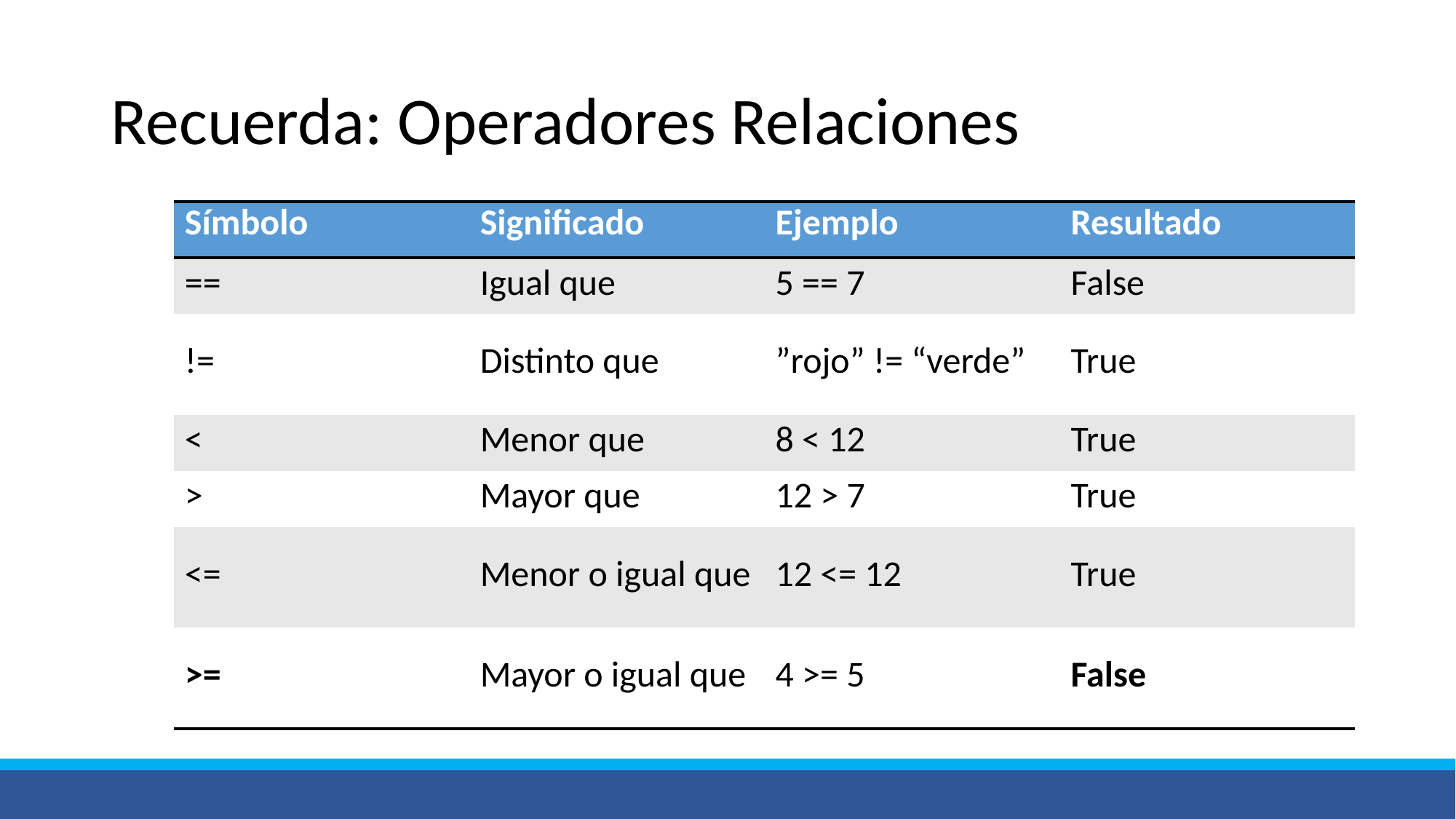

# Recuerda: Operadores Relaciones
| Símbolo | Significado | Ejemplo | Resultado |
| --- | --- | --- | --- |
| == | Igual que | 5 == 7 | False |
| != | Distinto que | ”rojo” != “verde” | True |
| < | Menor que | 8 < 12 | True |
| > | Mayor que | 12 > 7 | True |
| <= | Menor o igual que | 12 <= 12 | True |
| >= | Mayor o igual que | 4 >= 5 | False |